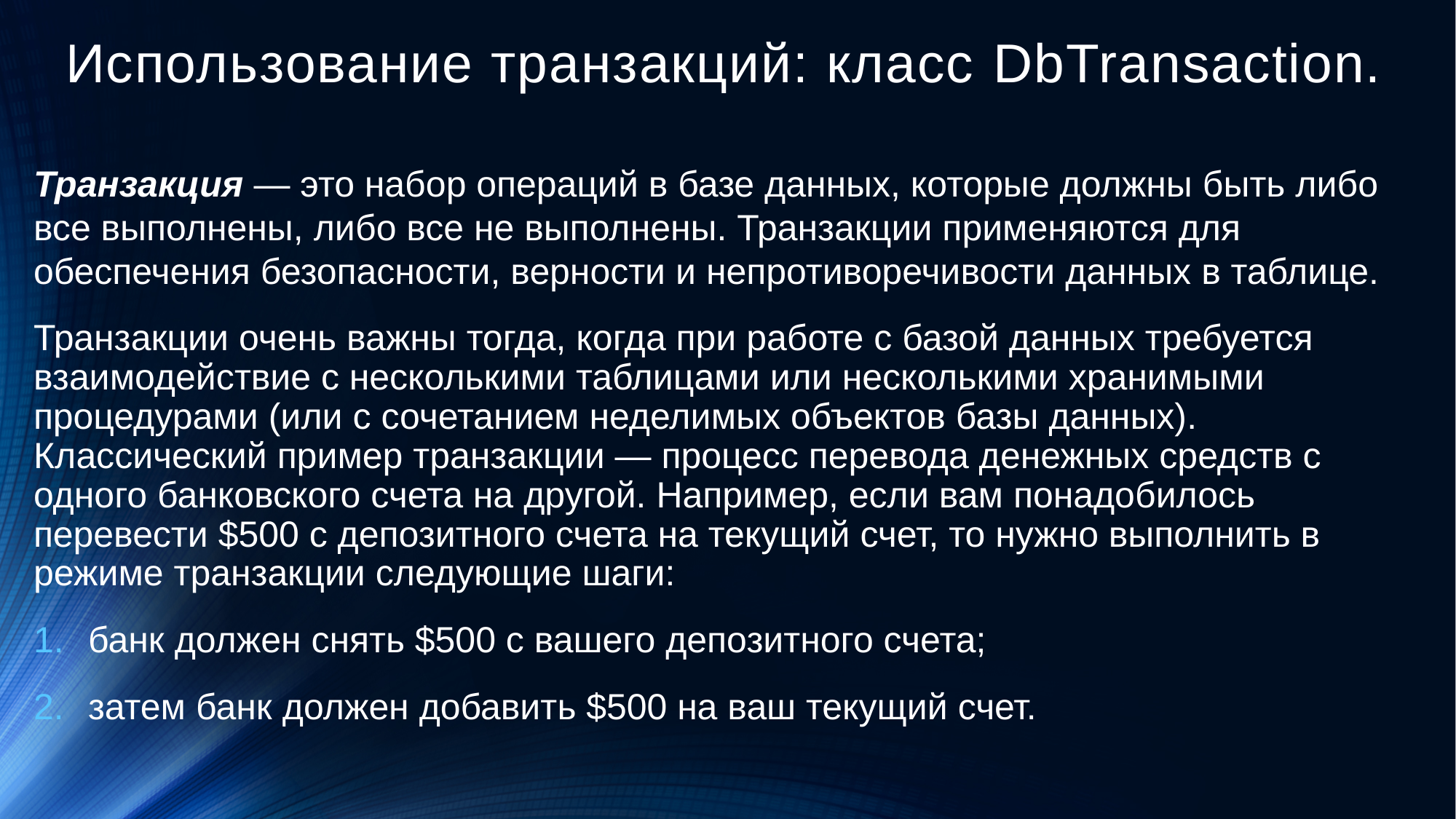

# Использование транзакций: класс DbTransaction.
Транзакция — это набор операций в базе данных, которые должны быть либо все выполнены, либо все не выполнены. Транзакции применяются для обеспечения безопасности, верности и непротиворечивости данных в таблице.
Транзакции очень важны тогда, когда при работе с базой данных требуется взаимодействие с несколькими таблицами или несколькими хранимыми процедурами (или с сочетанием неделимых объектов базы данных). Классический пример транзакции — процесс перевода денежных средств с одного банковского счета на другой. Например, если вам понадобилось перевести $500 с депозитного счета на текущий счет, то нужно выполнить в режиме транзакции следующие шаги:
банк должен снять $500 с вашего депозитного счета;
затем банк должен добавить $500 на ваш текущий счет.